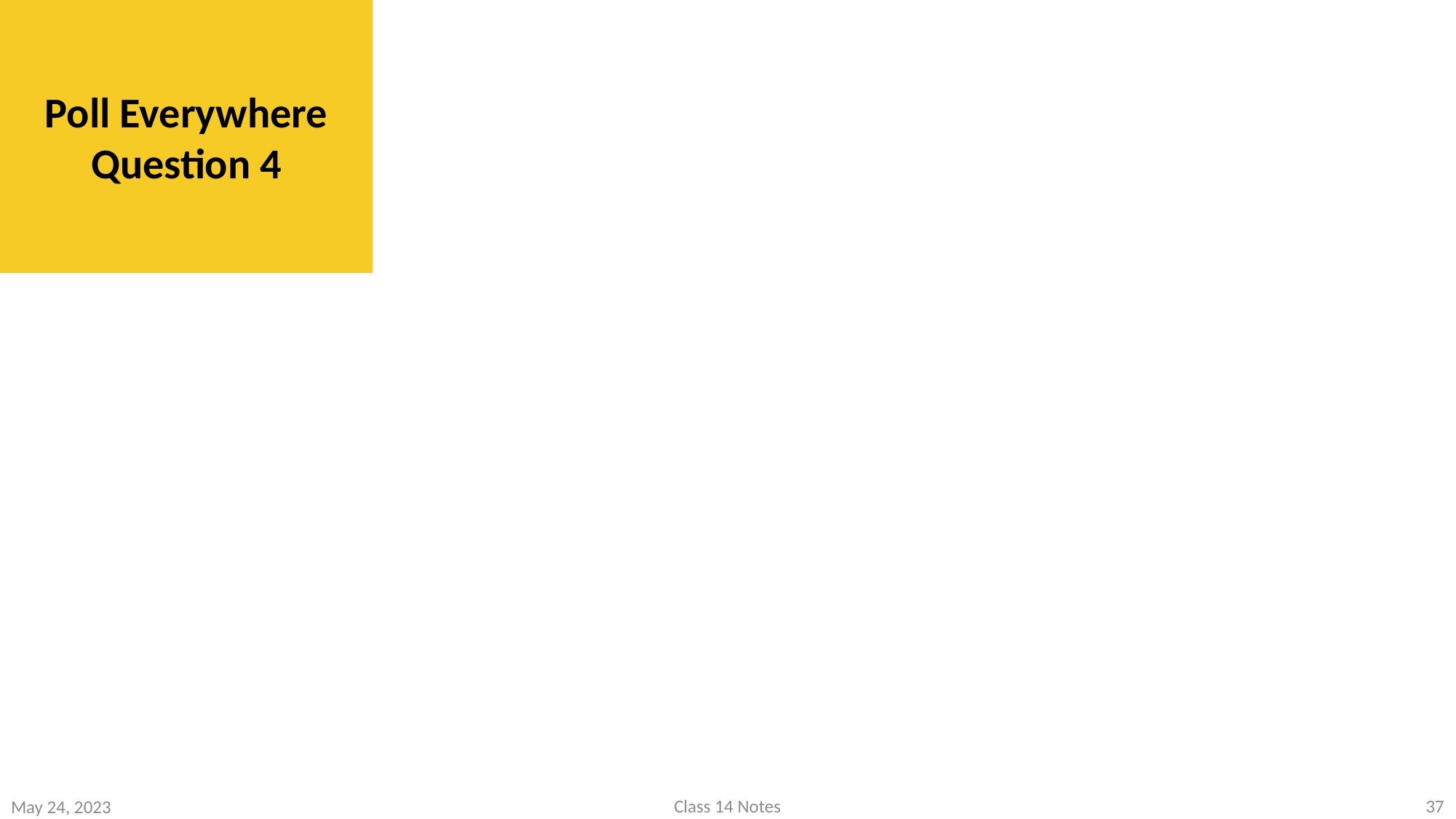

Poll Everywhere Question 4
37
Class 14 Notes
May 24, 2023